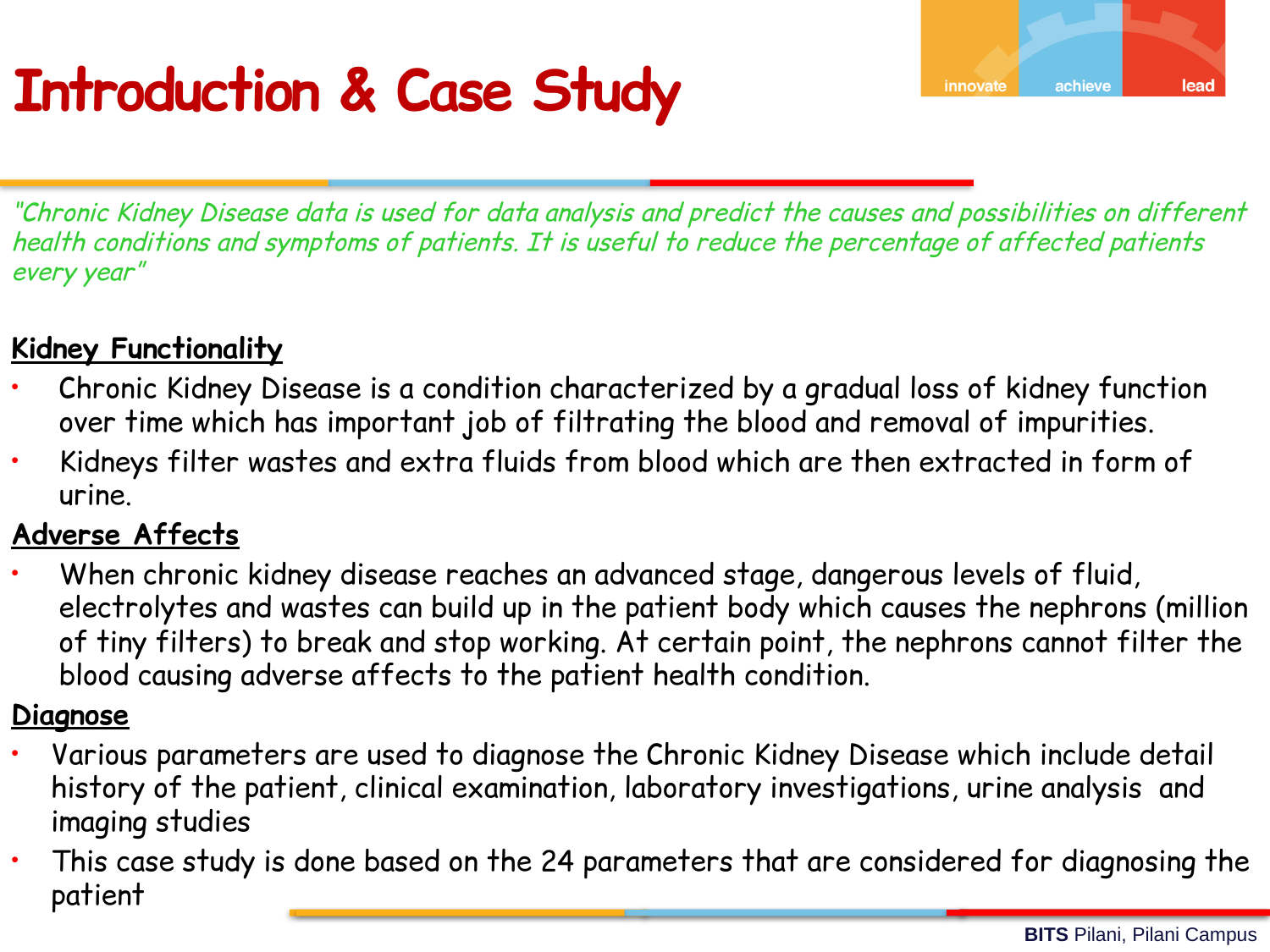

Introduction & Case Study

“Chronic Kidney Disease data is used for data analysis and predict the causes and possibilities on different health conditions and symptoms of patients. It is useful to reduce the percentage of affected patients every year”

Kidney Functionality
Chronic Kidney Disease is a condition characterized by a gradual loss of kidney function over time which has important job of filtrating the blood and removal of impurities.
Kidneys filter wastes and extra fluids from blood which are then extracted in form of urine.
Adverse Affects
When chronic kidney disease reaches an advanced stage, dangerous levels of fluid, electrolytes and wastes can build up in the patient body which causes the nephrons (million of tiny filters) to break and stop working. At certain point, the nephrons cannot filter the blood causing adverse affects to the patient health condition.
Diagnose
Various parameters are used to diagnose the Chronic Kidney Disease which include detail history of the patient, clinical examination, laboratory investigations, urine analysis  and imaging studies
This case study is done based on the 24 parameters that are considered for diagnosing the patient